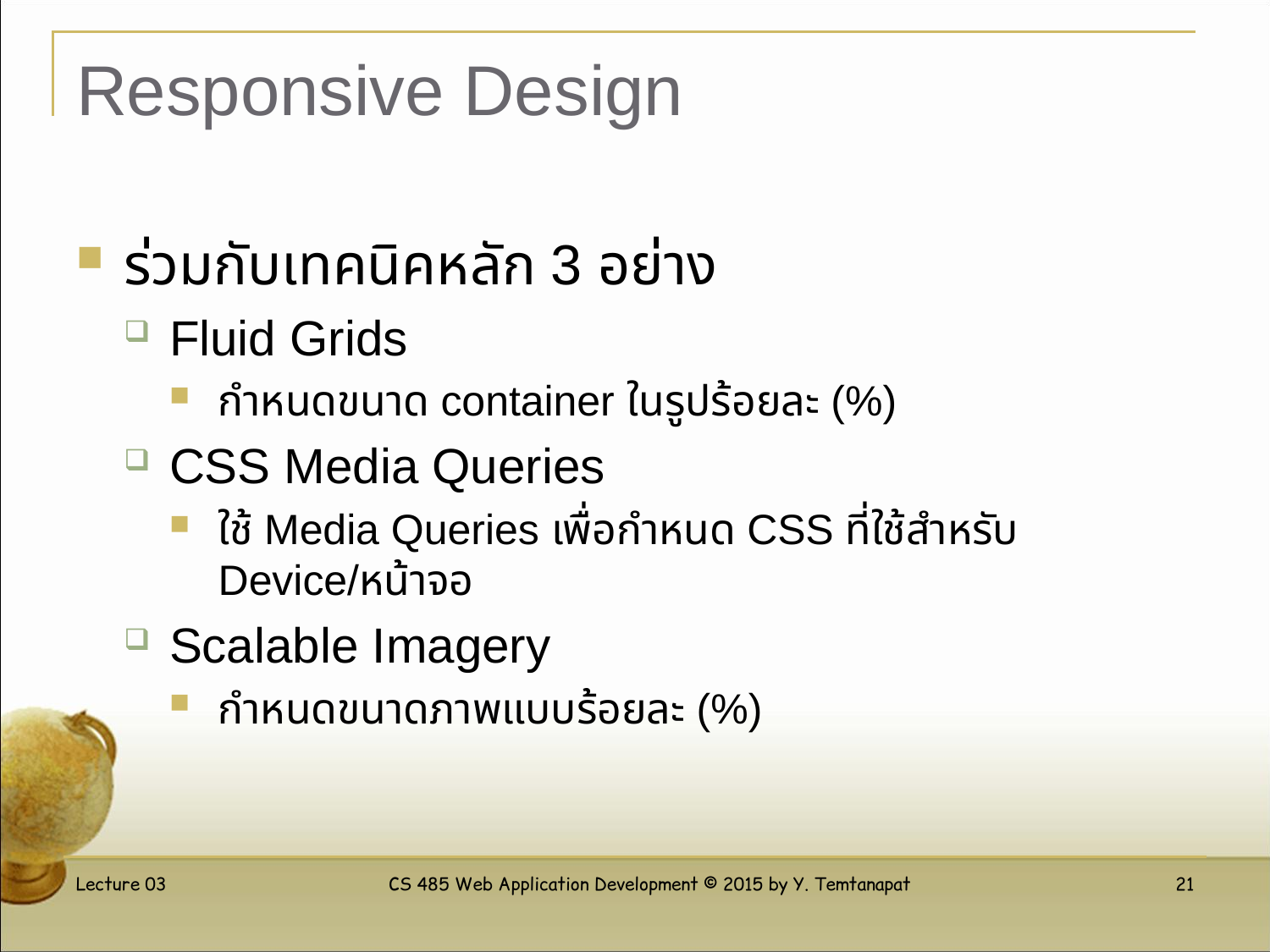

# Responsive Design
ร่วมกับเทคนิคหลัก 3 อย่าง
Fluid Grids
กำหนดขนาด container ในรูปร้อยละ (%)
CSS Media Queries
ใช้ Media Queries เพื่อกำหนด CSS ที่ใช้สำหรับ Device/หน้าจอ
Scalable Imagery
กำหนดขนาดภาพแบบร้อยละ (%)

Lecture 03
CS 485 Web Application Development © 2015 by Y. Temtanapat
 21